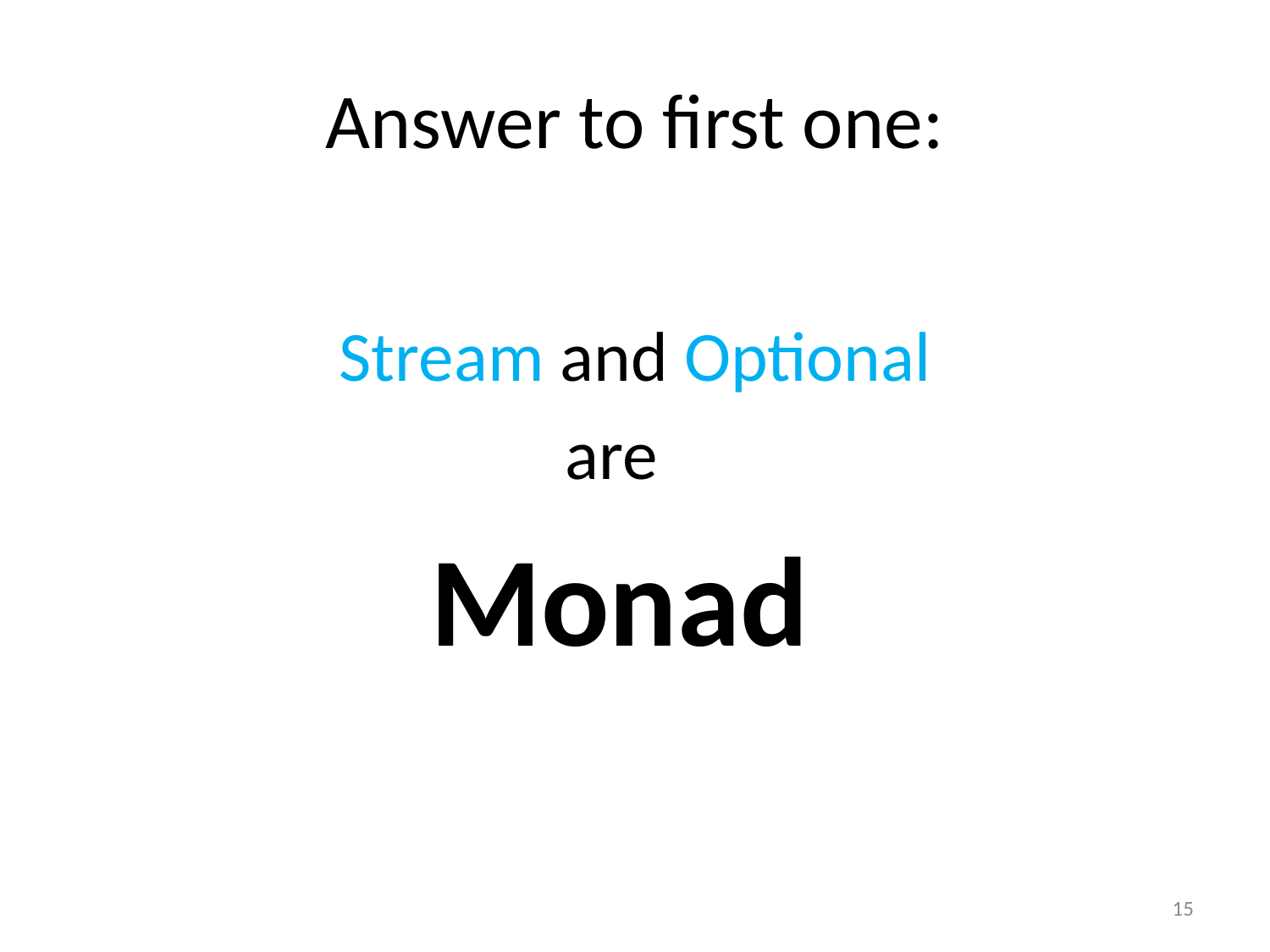

# Answer to first one:

   Stream and Optional
are
Monad
15